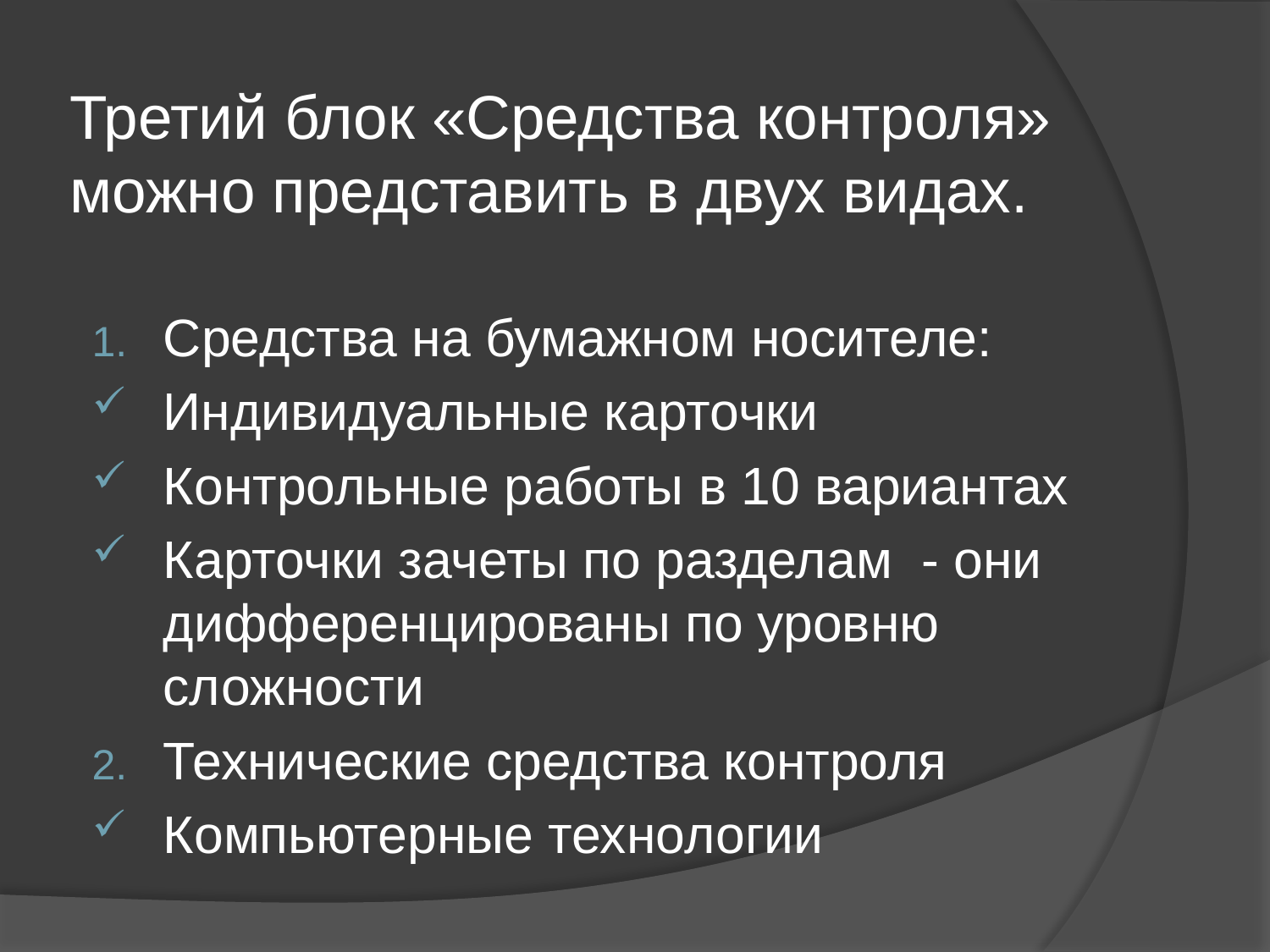

# Третий блок «Средства контроля» можно представить в двух видах.
Средства на бумажном носителе:
Индивидуальные карточки
Контрольные работы в 10 вариантах
Карточки зачеты по разделам  - они дифференцированы по уровню сложности
Технические средства контроля
Компьютерные технологии